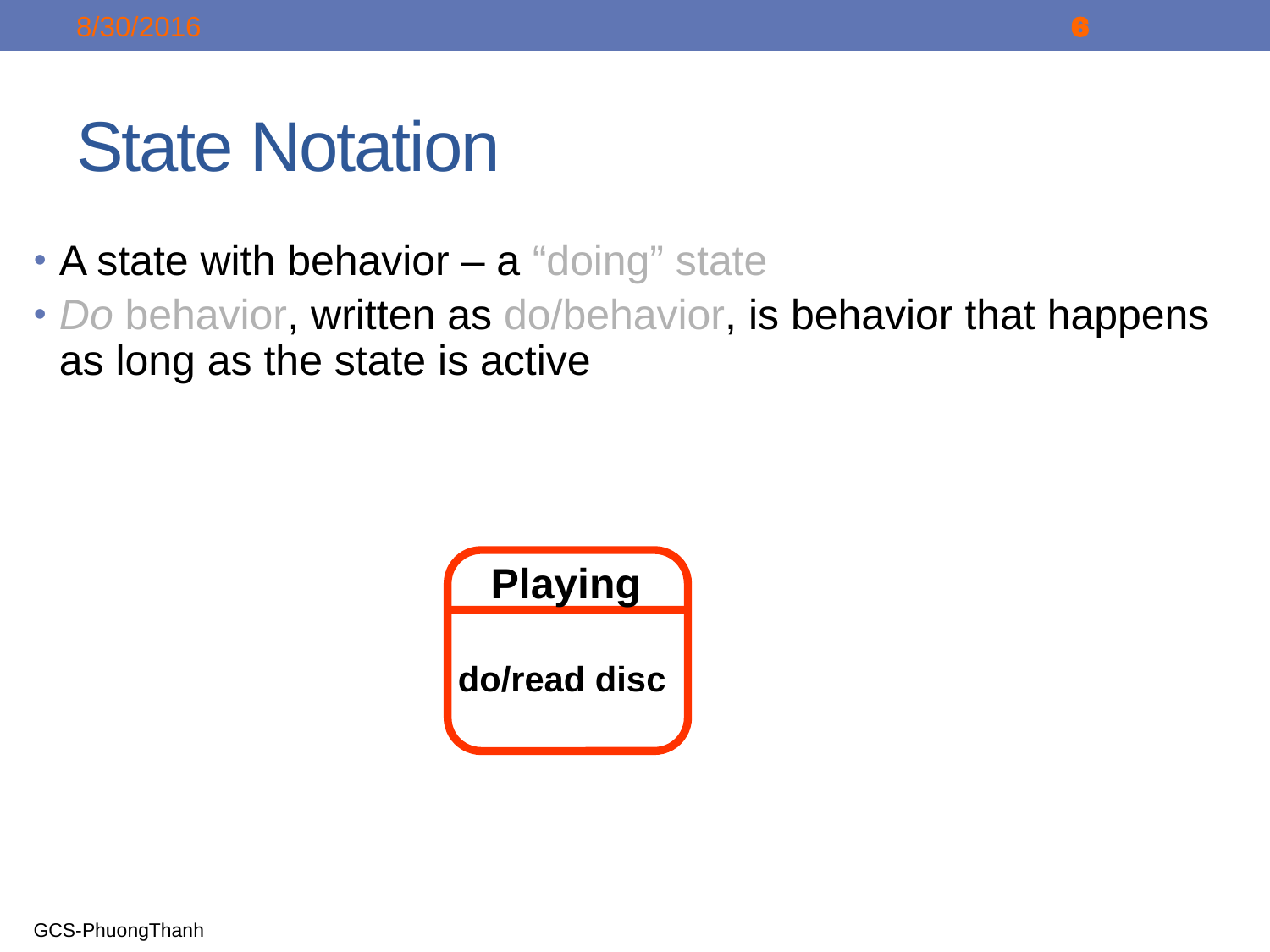

8/30/2016
6
# State Notation
A state with behavior – a “doing” state
Do behavior, written as do/behavior, is behavior that happens as long as the state is active

Playing

do/read disc